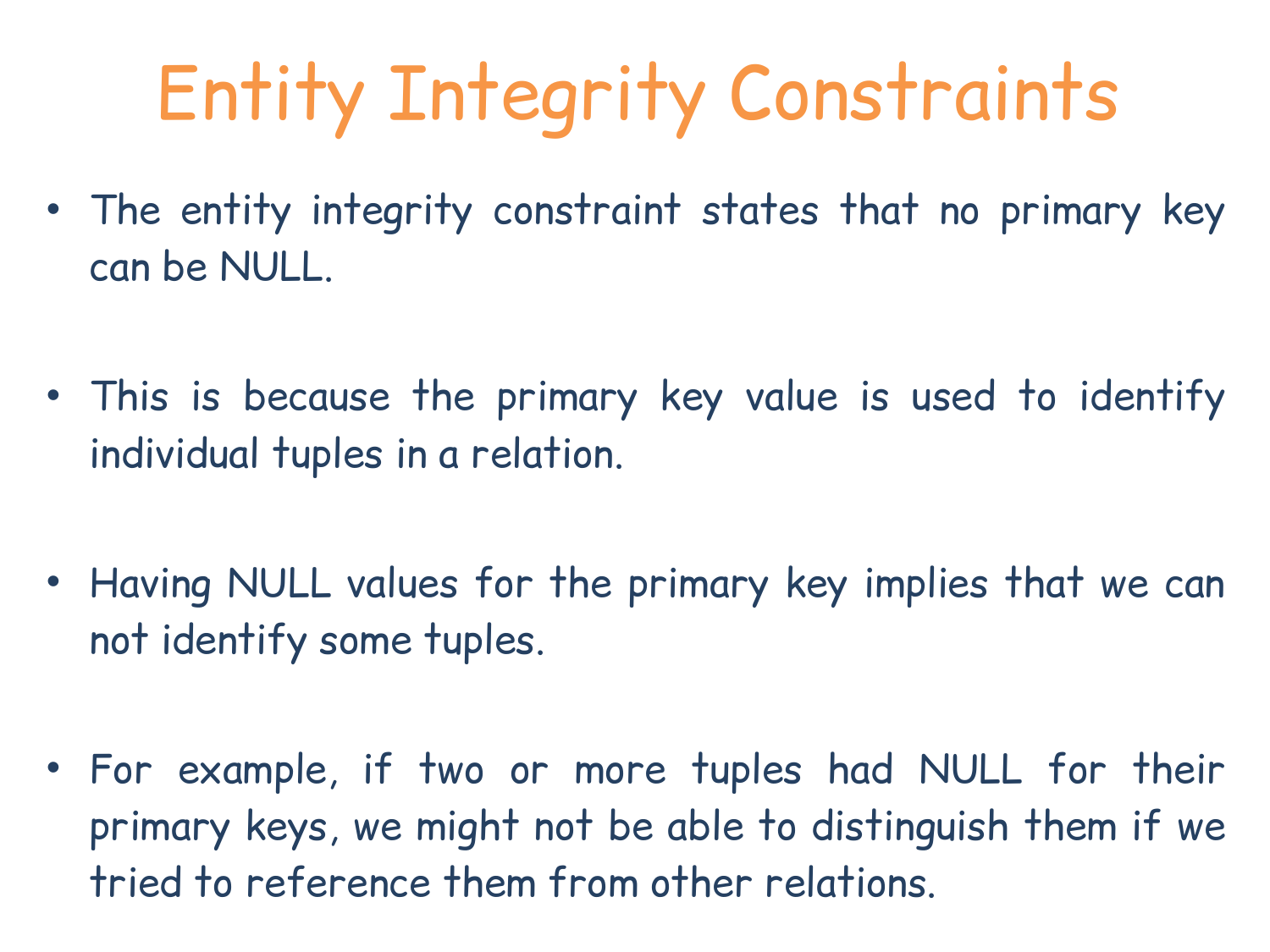

# Entity Integrity Constraints
The entity integrity constraint states that no primary key can be NULL.

This is because the primary key value is used to identify individual tuples in a relation.

Having NULL values for the primary key implies that we can not identify some tuples.

For example, if two or more tuples had NULL for their primary keys, we might not be able to distinguish them if we tried to reference them from other relations.